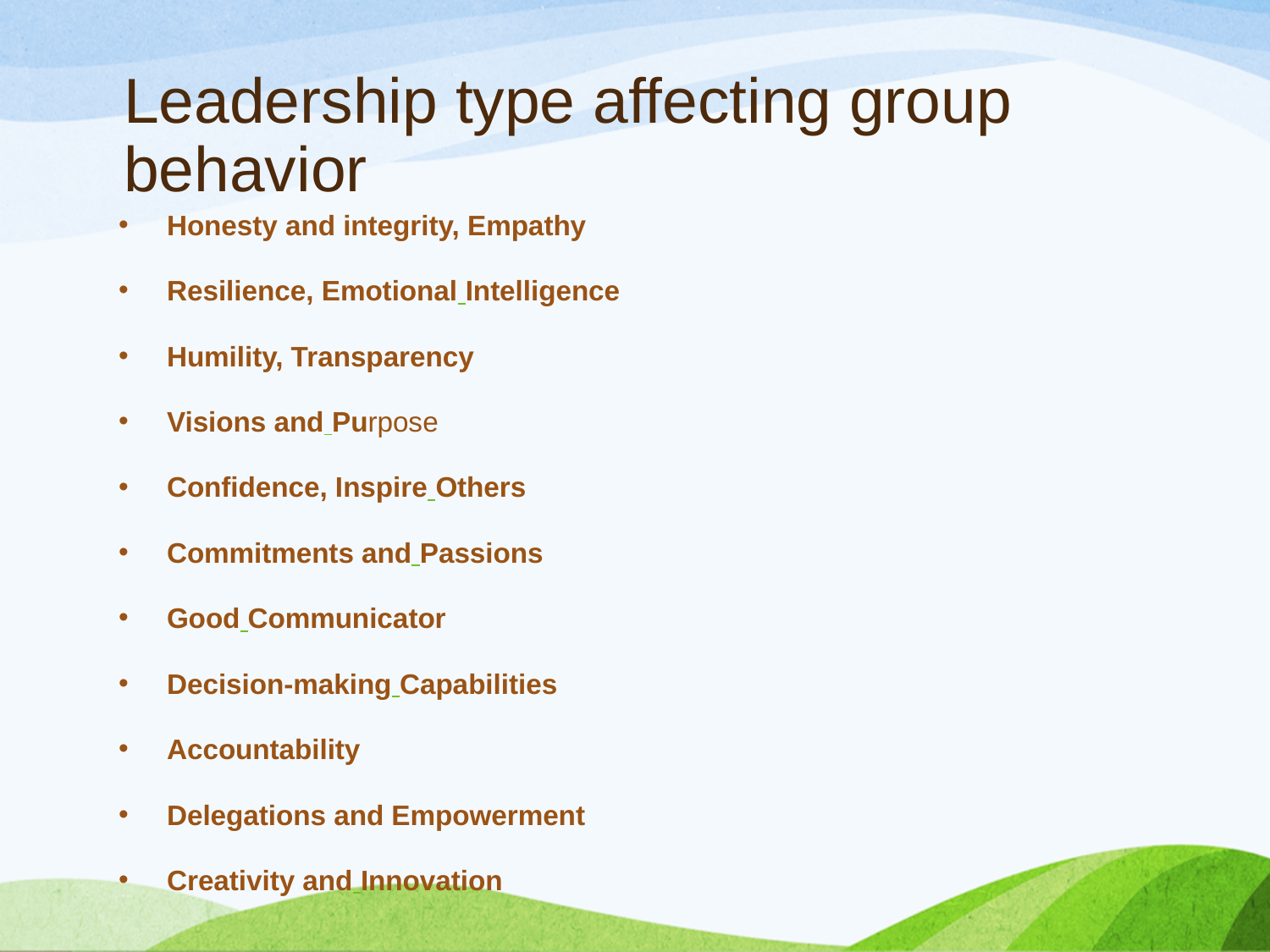

# Leadership type affecting group behavior
Honesty and integrity, Empathy
Resilience, Emotional Intelligence
Humility, Transparency
Visions and Purpose
Confidence, Inspire Others
Commitments and Passions
Good Communicator
Decision-making Capabilities
Accountability
Delegations and Empowerment
Creativity and Innovation